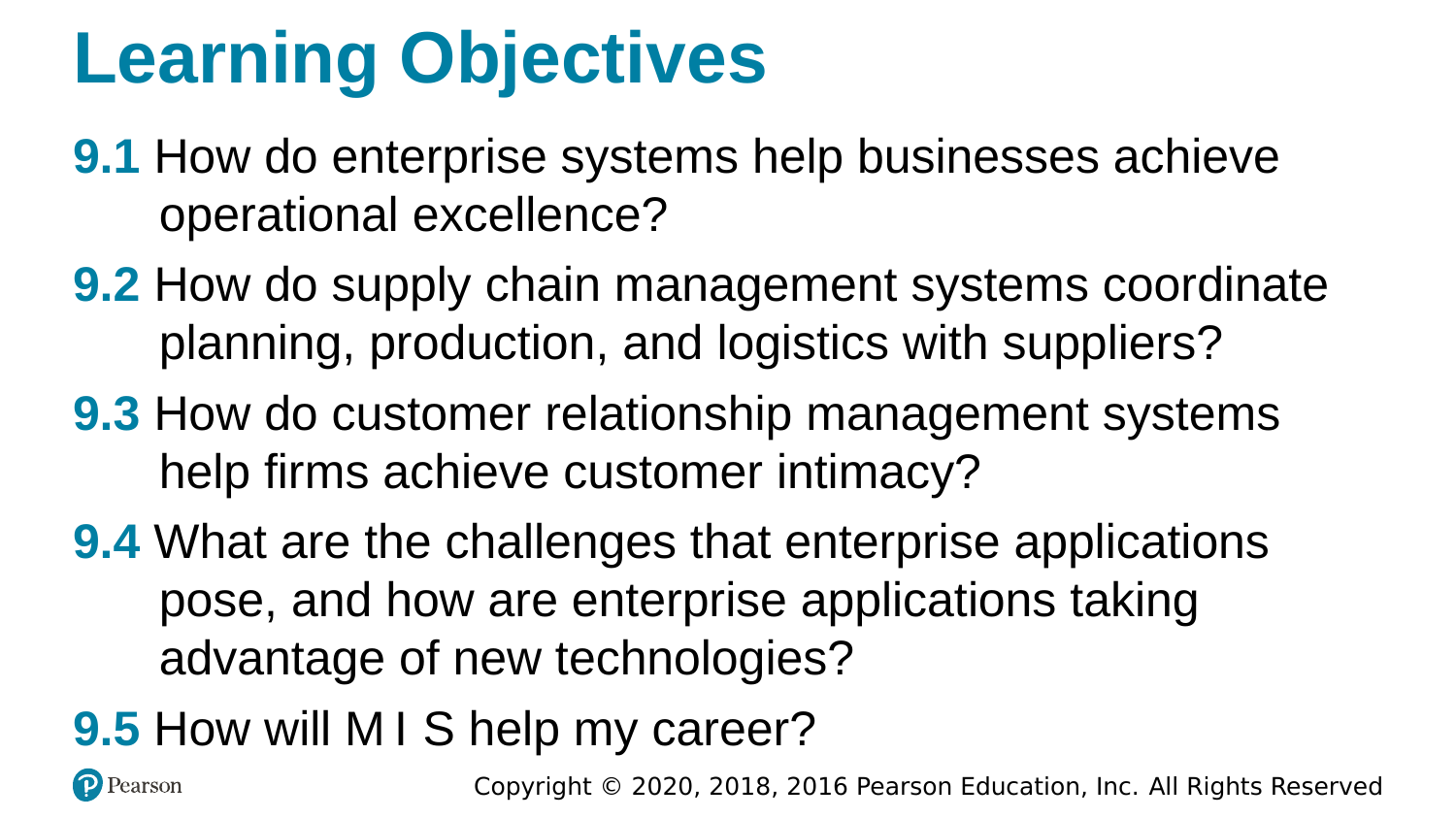

# Learning Objectives
9.1 How do enterprise systems help businesses achieve operational excellence?
9.2 How do supply chain management systems coordinate planning, production, and logistics with suppliers?
9.3 How do customer relationship management systems help firms achieve customer intimacy?
9.4 What are the challenges that enterprise applications pose, and how are enterprise applications taking advantage of new technologies?
9.5 How will M  I  S help my career?